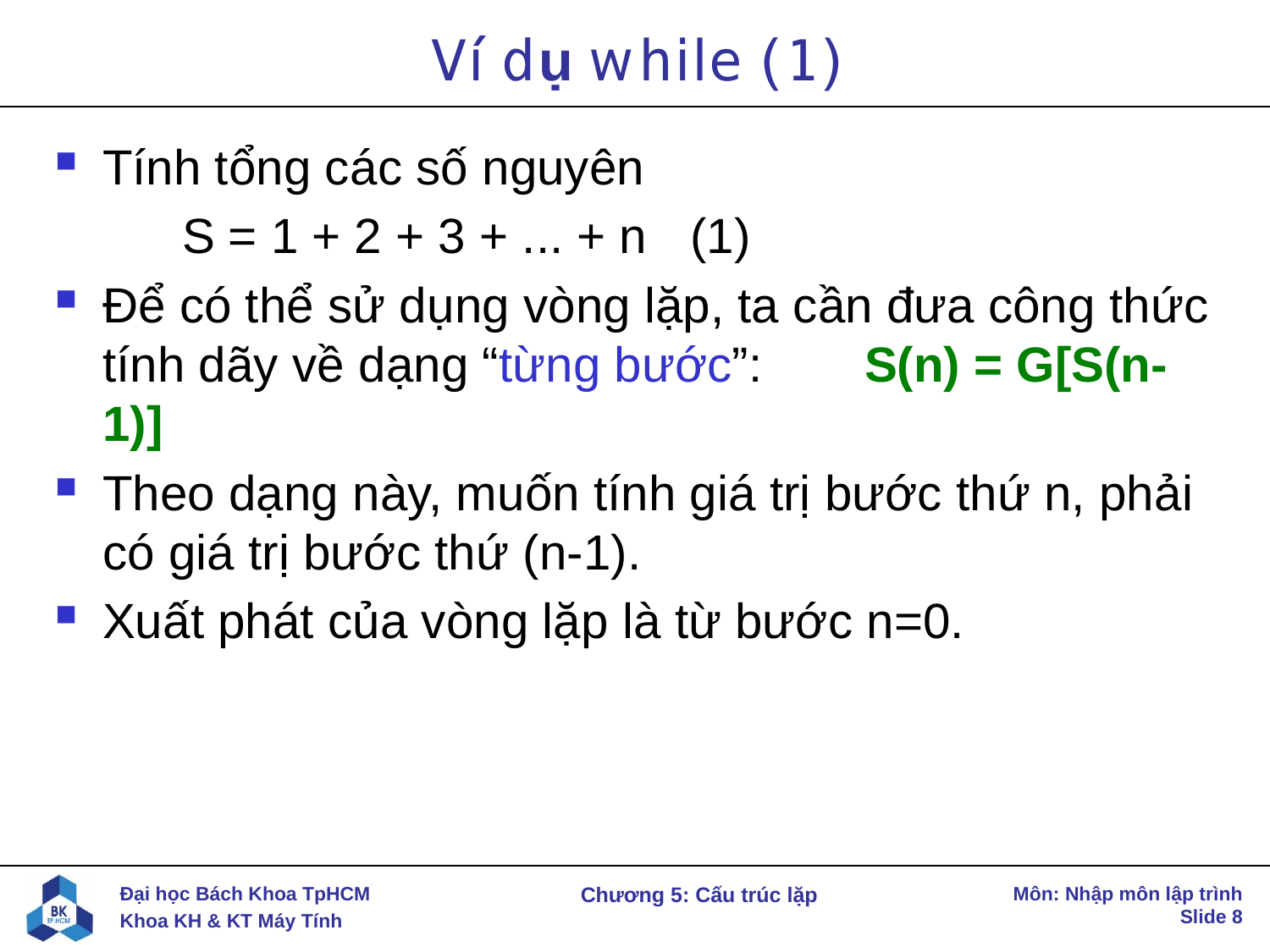

# Ví dụ while (1)
Tính tổng các số nguyên
	S = 1 + 2 + 3 + ... + n	(1)
Để có thể sử dụng vòng lặp, ta cần đưa công thức tính dãy về dạng “từng bước”:	S(n) = G[S(n-1)]
Theo dạng này, muốn tính giá trị bước thứ n, phải có giá trị bước thứ (n-1).
Xuất phát của vòng lặp là từ bước n=0.